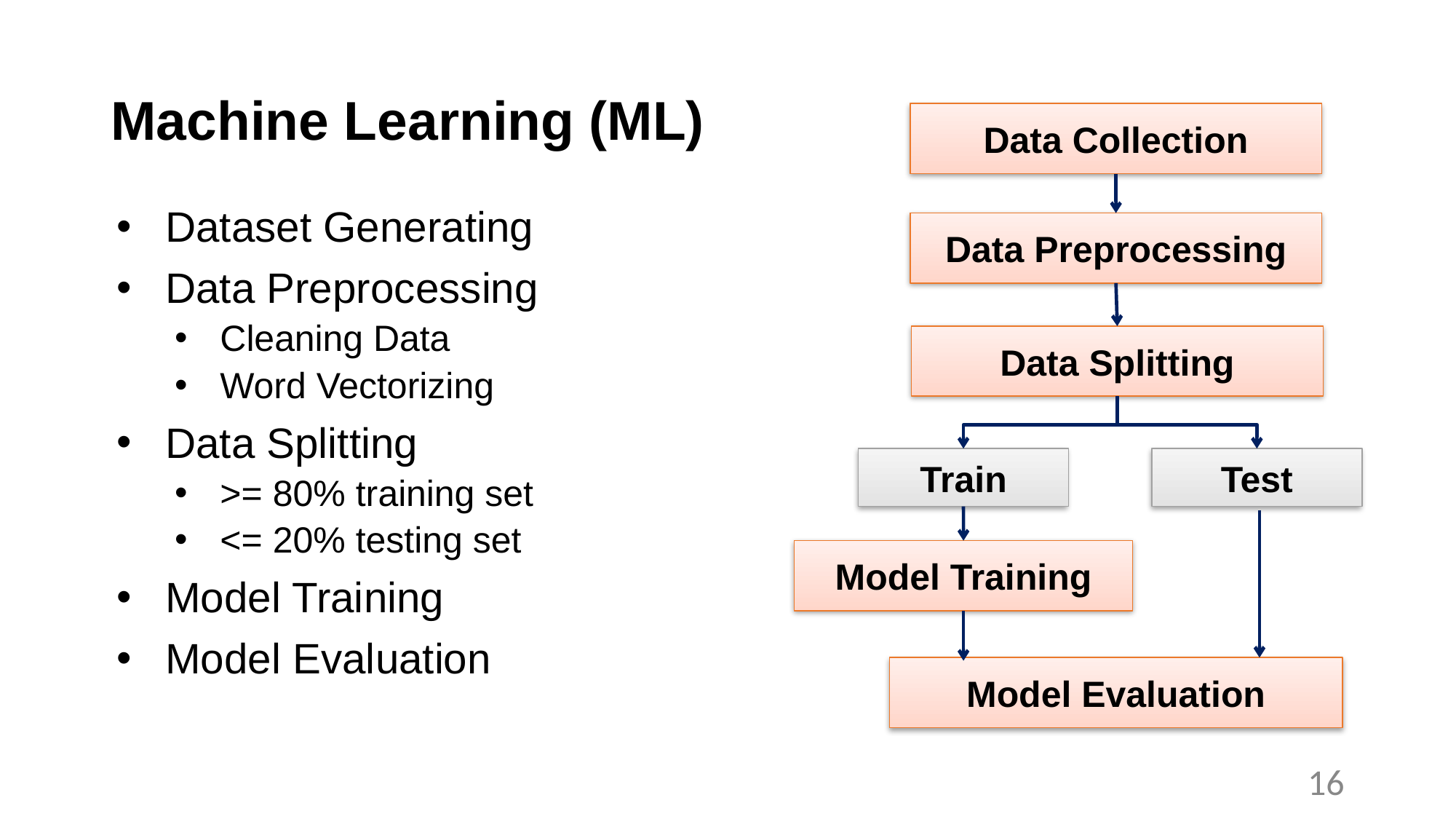

# Machine Learning (ML)
Data Collection
Dataset Generating
Data Preprocessing
Cleaning Data
Word Vectorizing
Data Splitting
>= 80% training set
<= 20% testing set
Model Training
Model Evaluation

Data Preprocessing
Data Splitting
Train
Test
Model Training
Model Evaluation
16